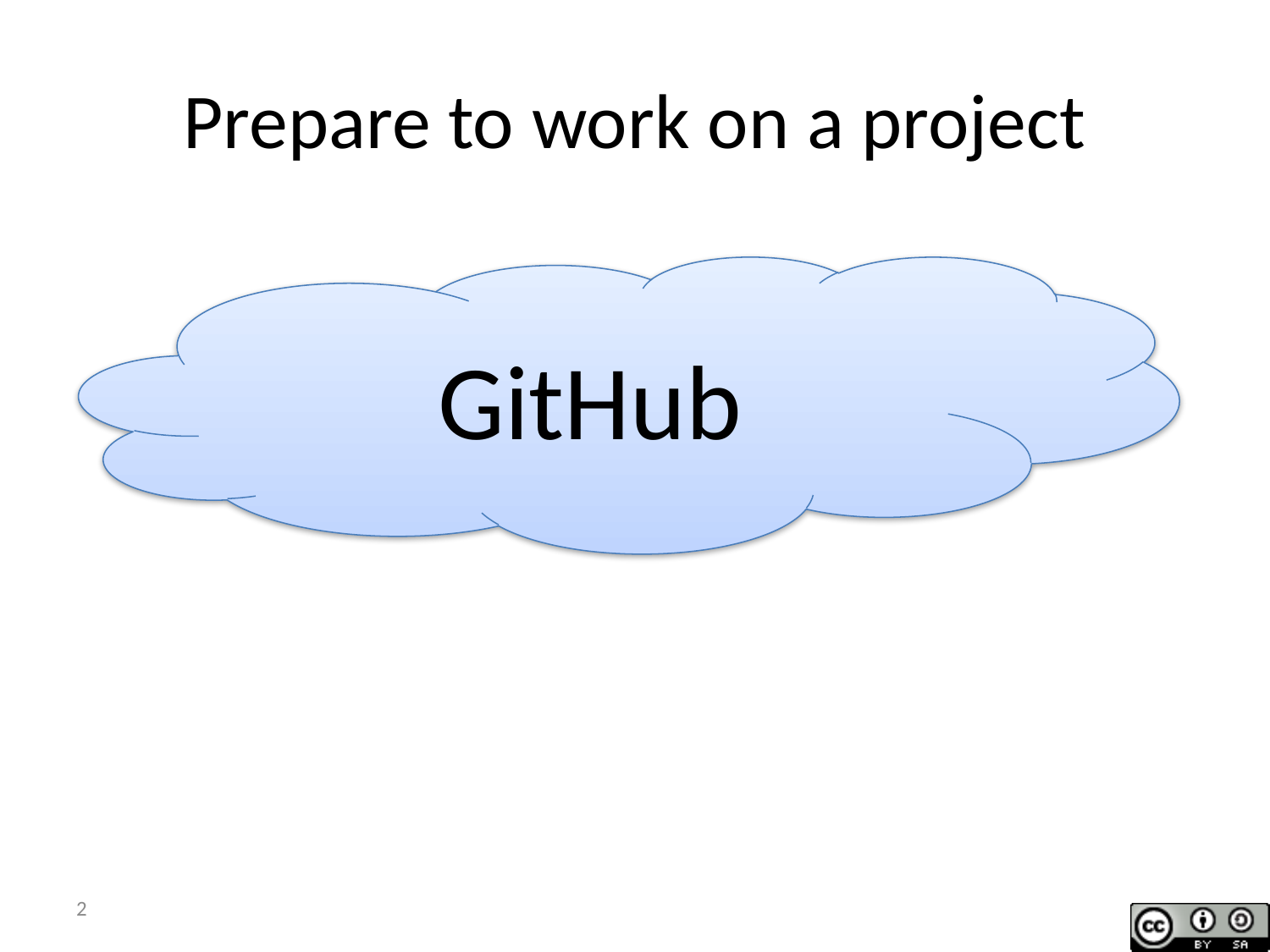

# Prepare to work on a project
GitHub
2